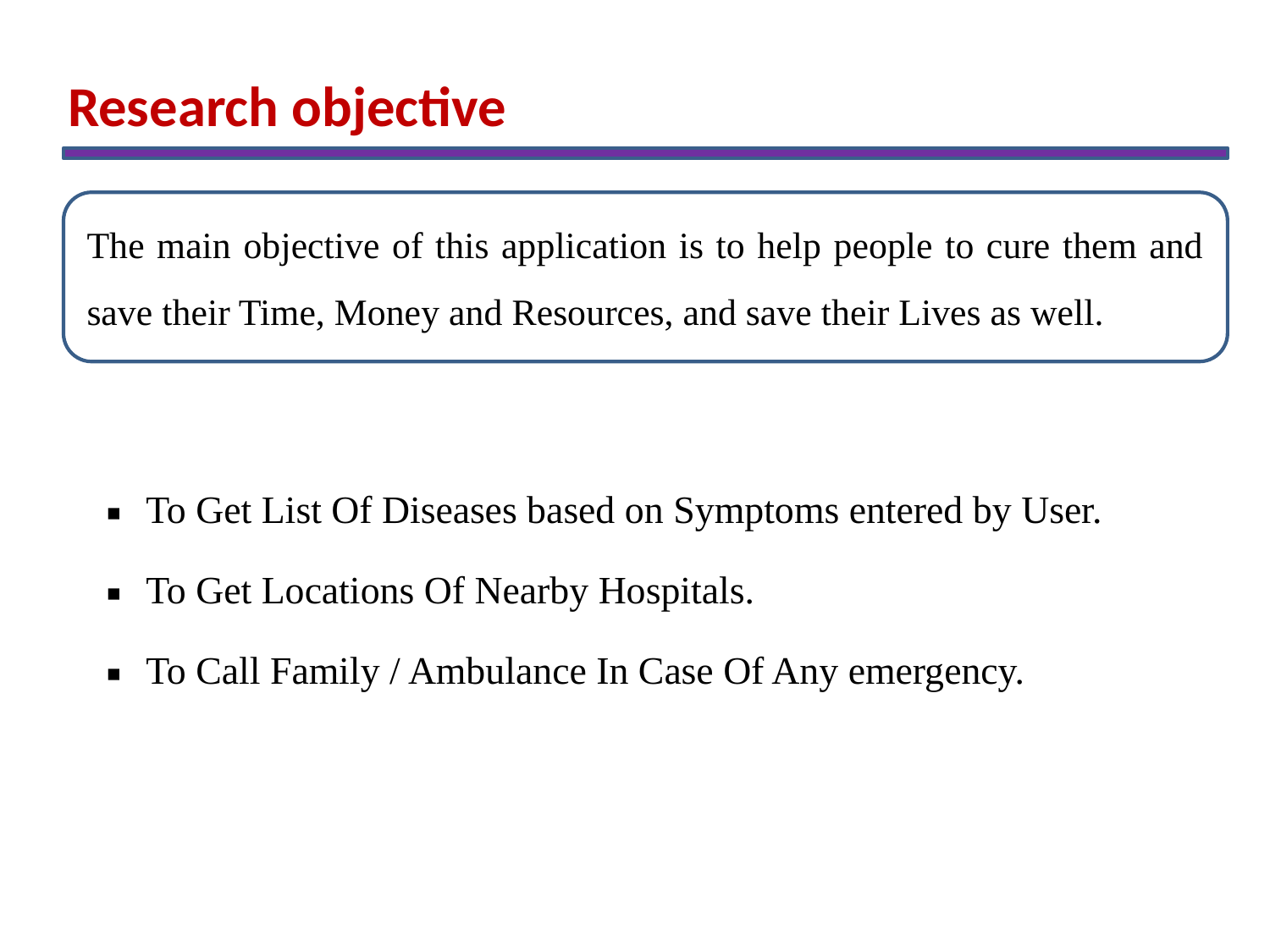

Research objective

The main objective of this application is to help people to cure them and save their Time, Money and Resources, and save their Lives as well.
To Get List Of Diseases based on Symptoms entered by User.
To Get Locations Of Nearby Hospitals.
To Call Family / Ambulance In Case Of Any emergency.